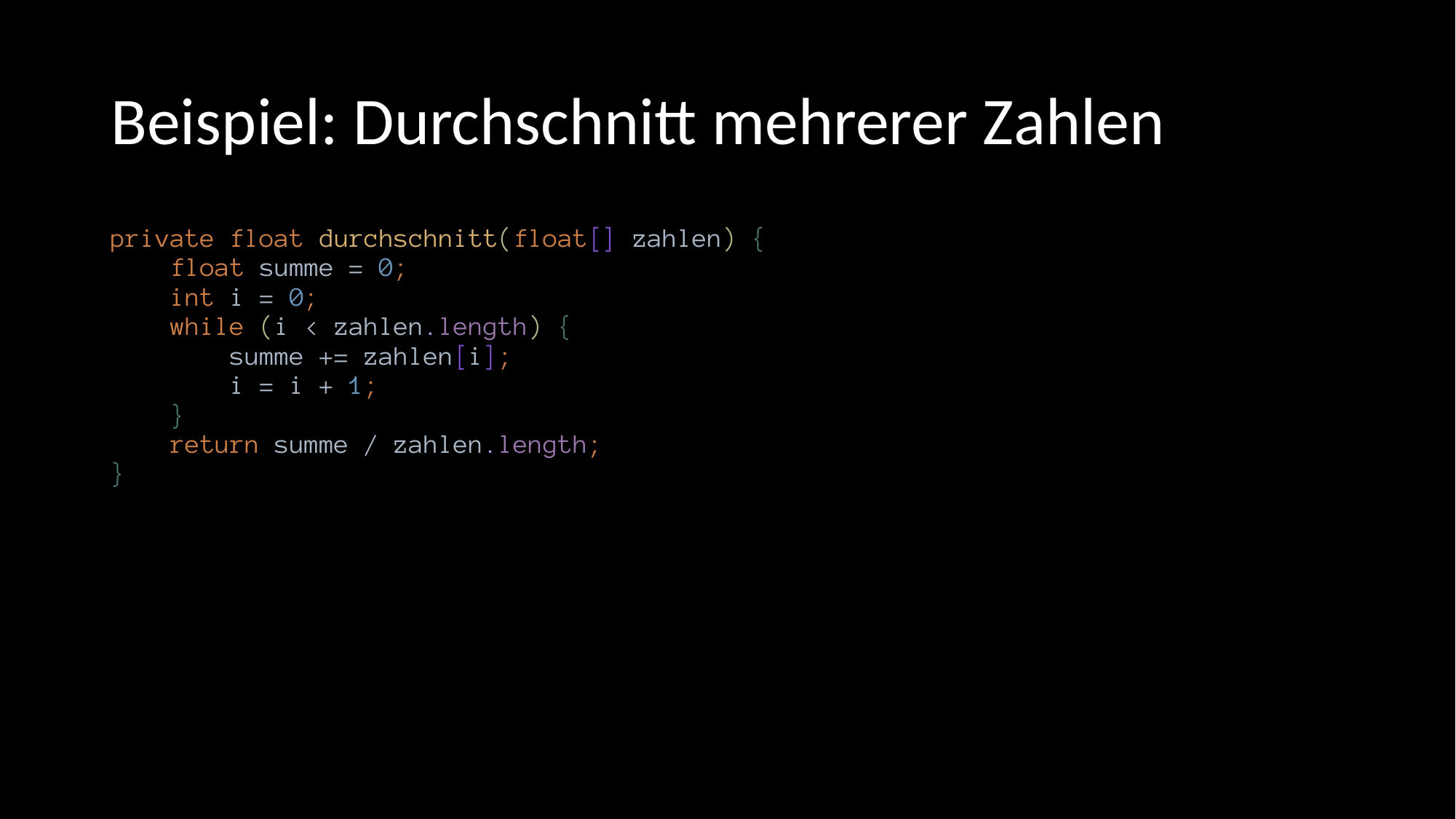

# Beispiel: Durchschnitt mehrerer Zahlen
private float durchschnitt(float[] zahlen) {
    float summe = 0;
    int i = 0;
    while (i < zahlen.length) {
        summe += zahlen[i];
        i = i + 1;
    }
    return summe / zahlen.length;
}